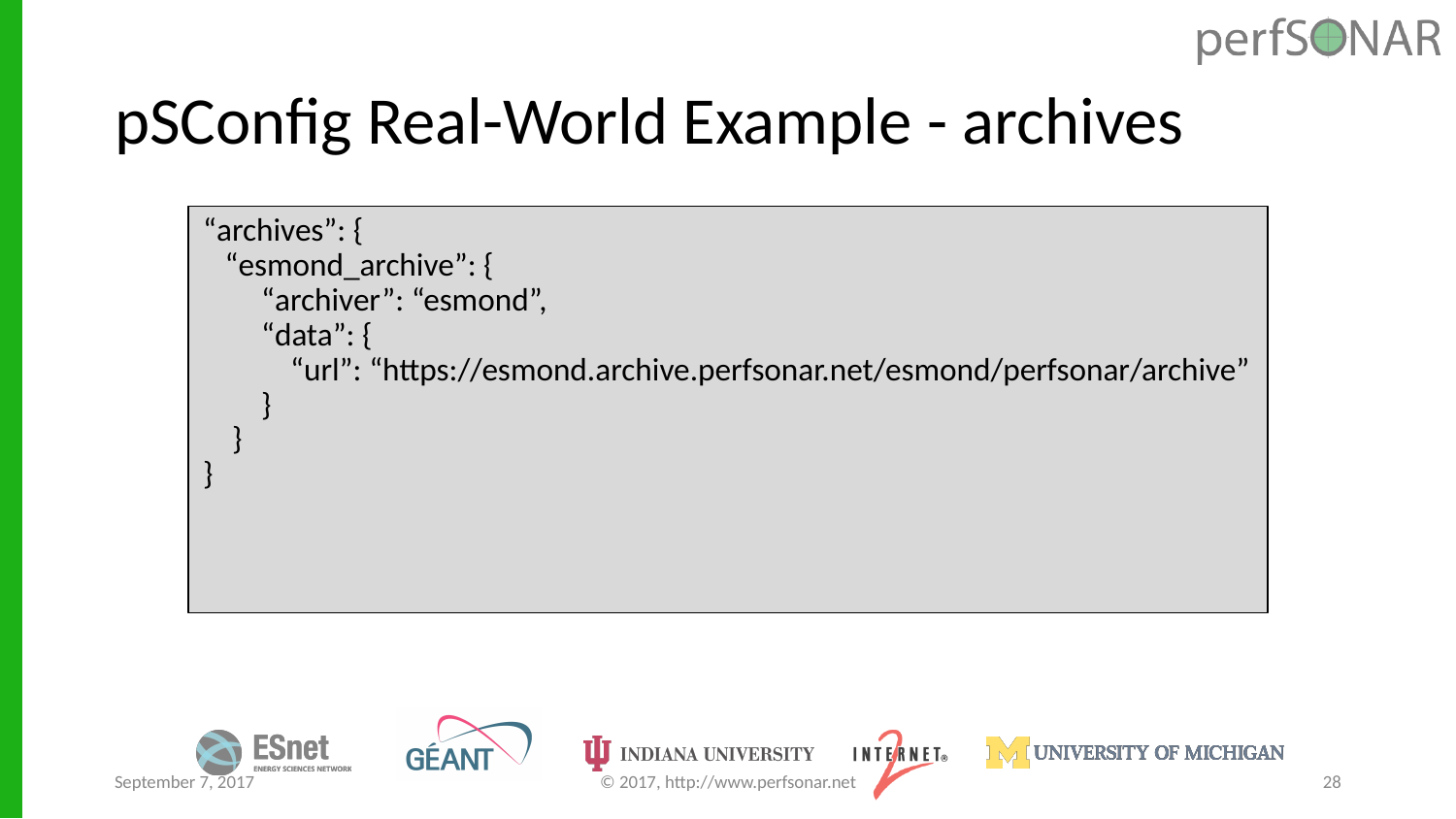

# pSConfig Real-World Example - archives
“archives”: {
   “esmond_archive”: {
        “archiver”: “esmond”,
        “data”: {
            “url”: “https://esmond.archive.perfsonar.net/esmond/perfsonar/archive”
        }
    }
}
September 7, 2017
© 2017, http://www.perfsonar.net
28